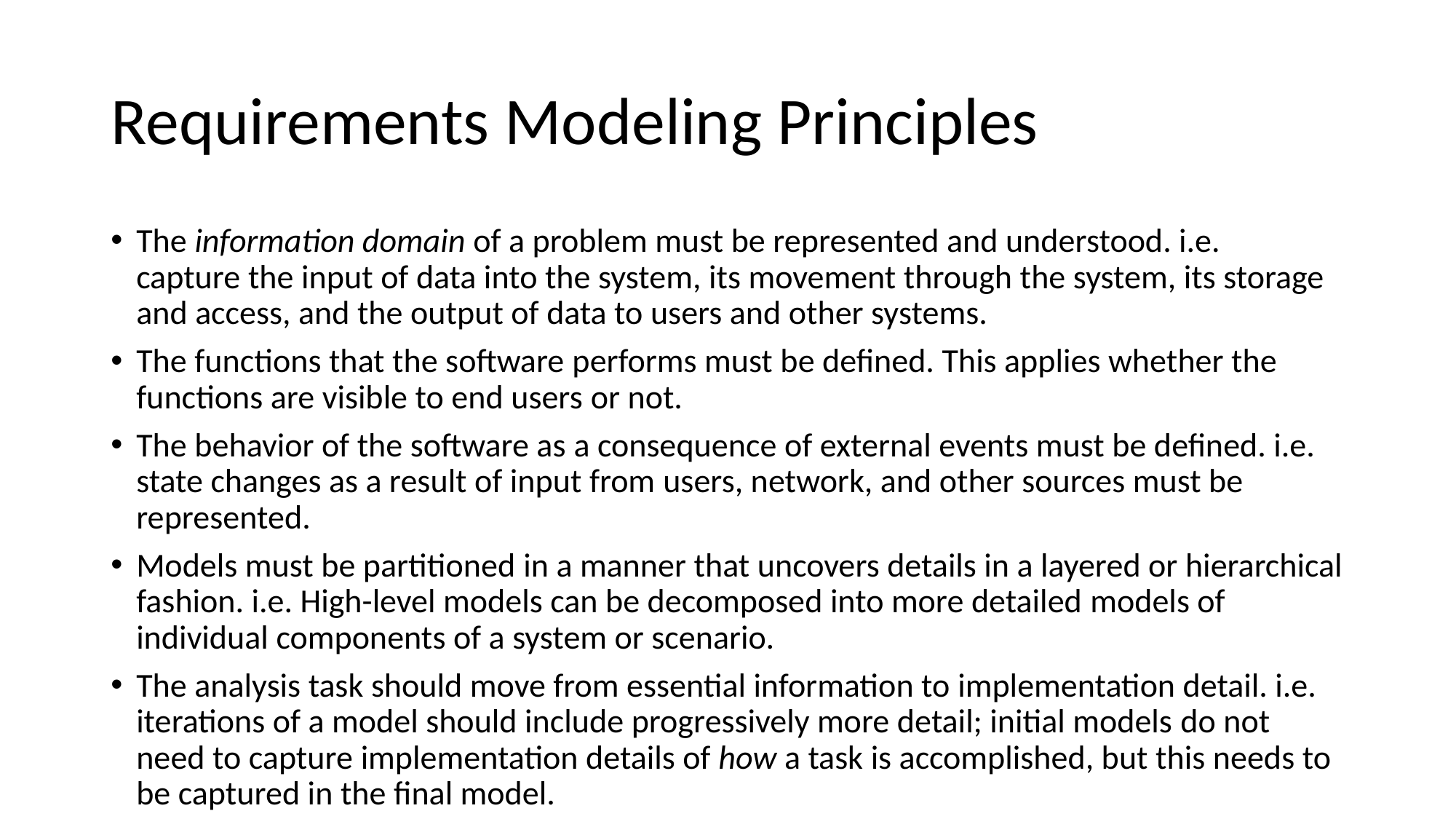

# Requirements Modeling Principles
The information domain of a problem must be represented and understood. i.e. capture the input of data into the system, its movement through the system, its storage and access, and the output of data to users and other systems.
The functions that the software performs must be defined. This applies whether the functions are visible to end users or not.
The behavior of the software as a consequence of external events must be defined. i.e. state changes as a result of input from users, network, and other sources must be represented.
Models must be partitioned in a manner that uncovers details in a layered or hierarchical fashion. i.e. High-level models can be decomposed into more detailed models of individual components of a system or scenario.
The analysis task should move from essential information to implementation detail. i.e. iterations of a model should include progressively more detail; initial models do not need to capture implementation details of how a task is accomplished, but this needs to be captured in the final model.